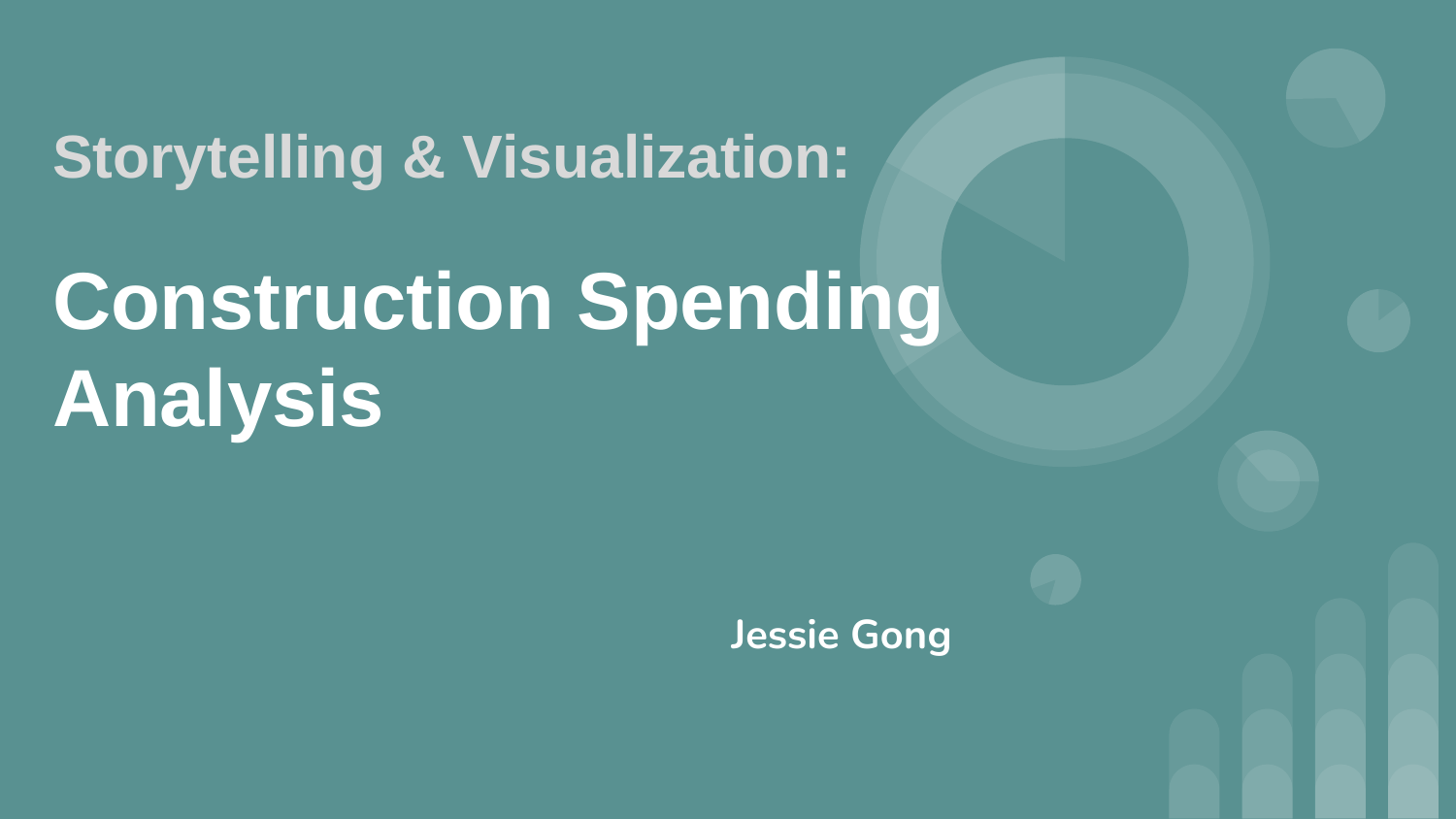

# Storytelling & Visualization:

Construction Spending Analysis
Jessie Gong